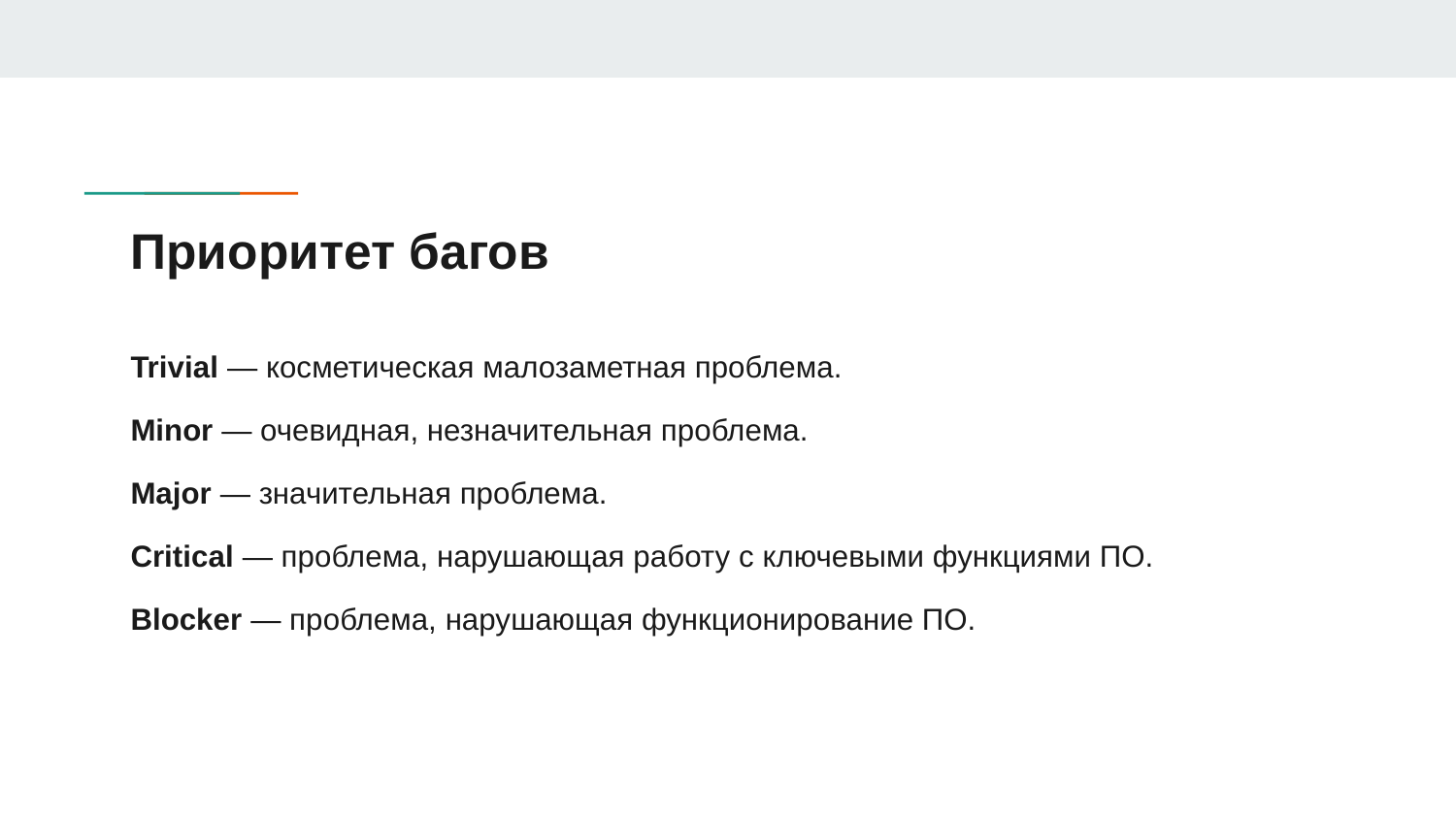

# Приоритет багов
Trivial — косметическая малозаметная проблема.
Minor — очевидная, незначительная проблема.
Major — значительная проблема.
Critical — проблема, нарушающая работу c ключевыми функциями ПО.
Blocker — проблема, нарушающая функционирование ПО.